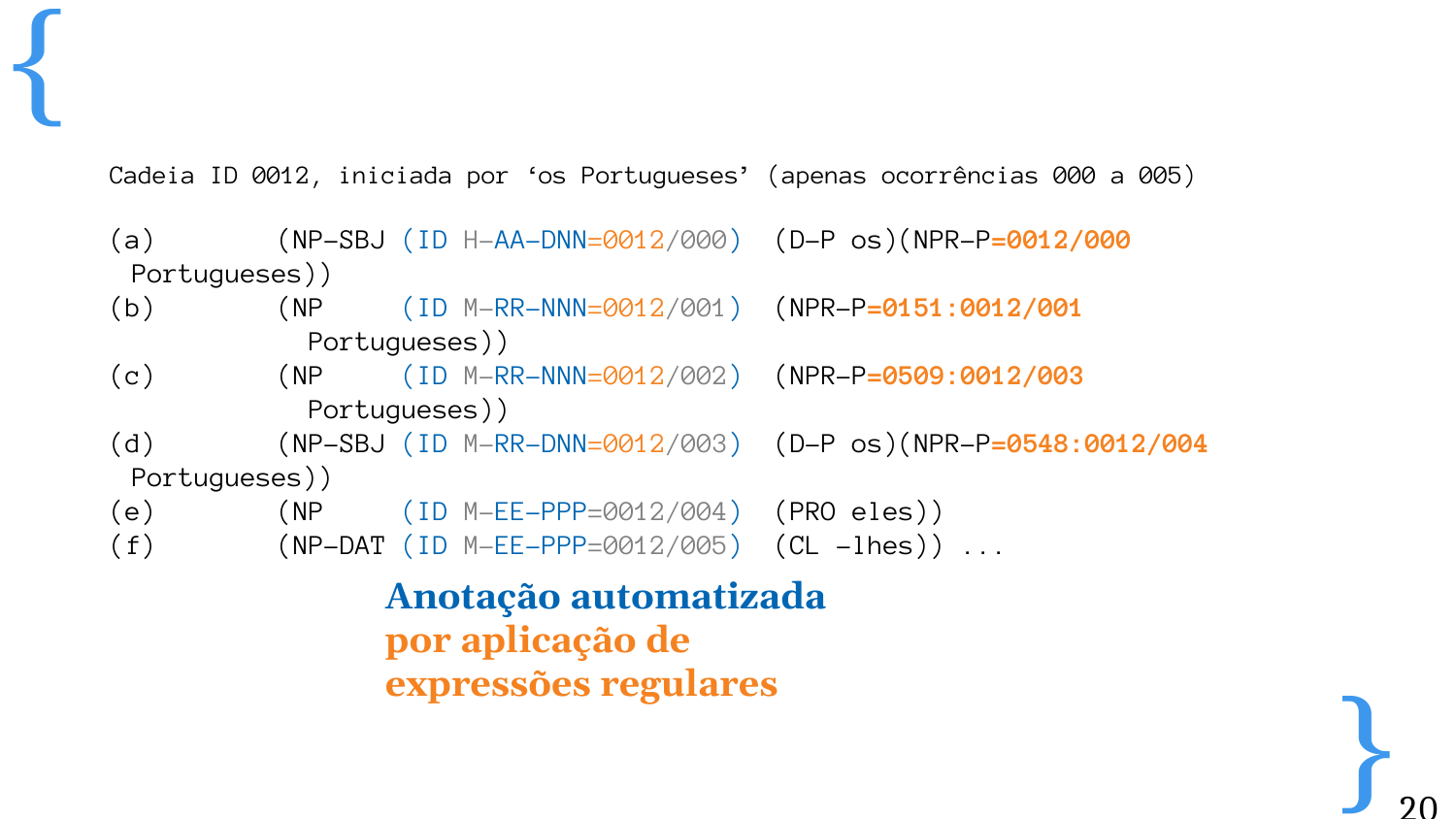

Cadeia ID 0012, iniciada por ‘os Portugueses’ (apenas ocorrências 000 a 005)

(a)	(NP-SBJ (ID H-AA-DNN=0012/000)  (D-P os)(NPR-P=0012/000 		  Portugueses))
(b)	(NP     (ID M-RR-NNN=0012/001)  (NPR-P=0151:0012/001 			  Portugueses))
(c)	(NP     (ID M-RR-NNN=0012/002)  (NPR-P=0509:0012/003 			  Portugueses))
(d)	(NP-SBJ (ID M-RR-DNN=0012/003)  (D-P os)(NPR-P=0548:0012/004    Portugueses))
(e)	(NP     (ID M-EE-PPP=0012/004)  (PRO eles))
(f)	(NP-DAT (ID M-EE-PPP=0012/005)  (CL -lhes)) ...

Anotação automatizada
por aplicação de
expressões regulares
201